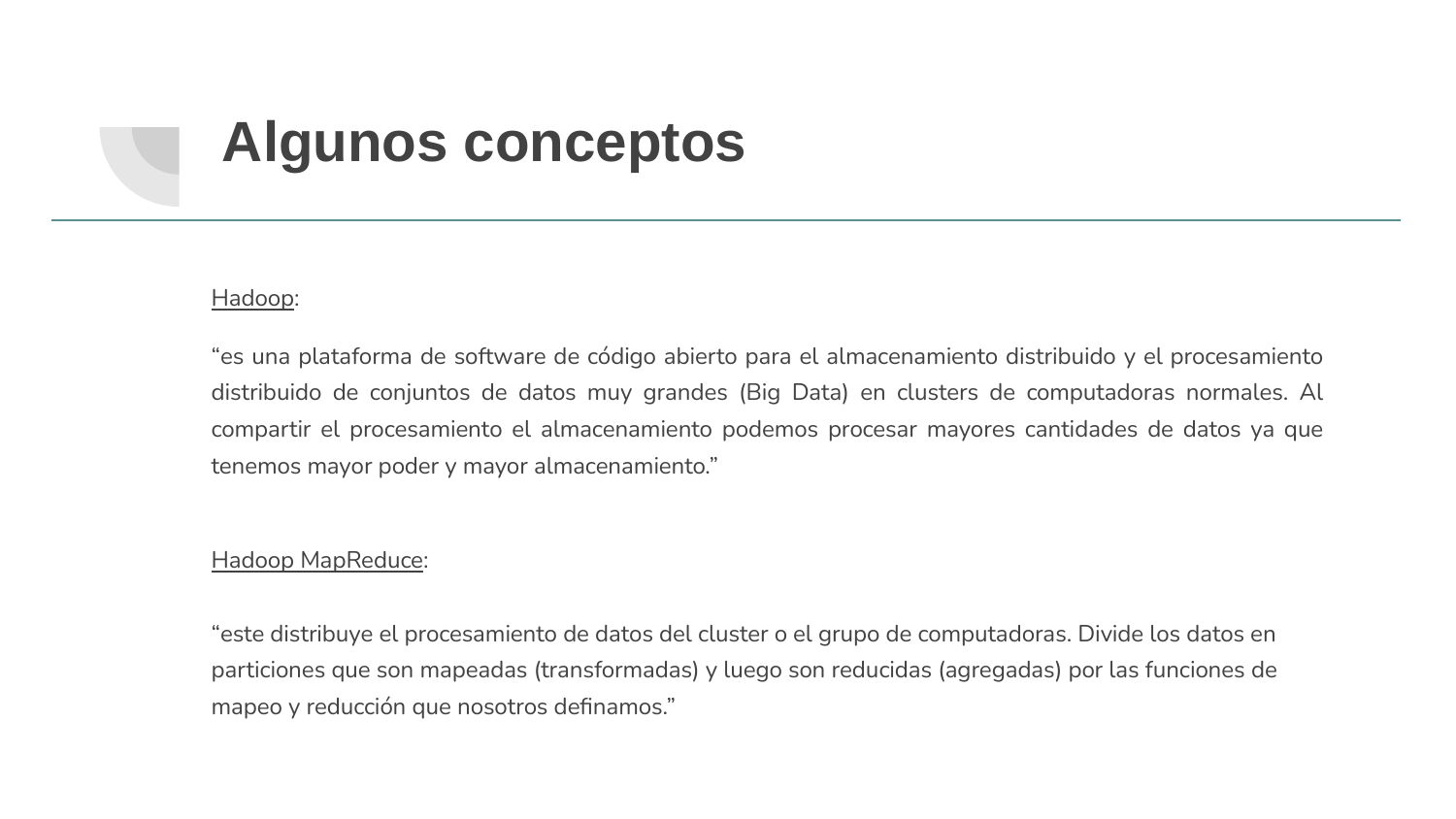

# Algunos conceptos
Hadoop:
“es una plataforma de software de código abierto para el almacenamiento distribuido y el procesamiento distribuido de conjuntos de datos muy grandes (Big Data) en clusters de computadoras normales. Al compartir el procesamiento el almacenamiento podemos procesar mayores cantidades de datos ya que tenemos mayor poder y mayor almacenamiento.”

Hadoop MapReduce:

“este distribuye el procesamiento de datos del cluster o el grupo de computadoras. Divide los datos en particiones que son mapeadas (transformadas) y luego son reducidas (agregadas) por las funciones de mapeo y reducción que nosotros definamos.”